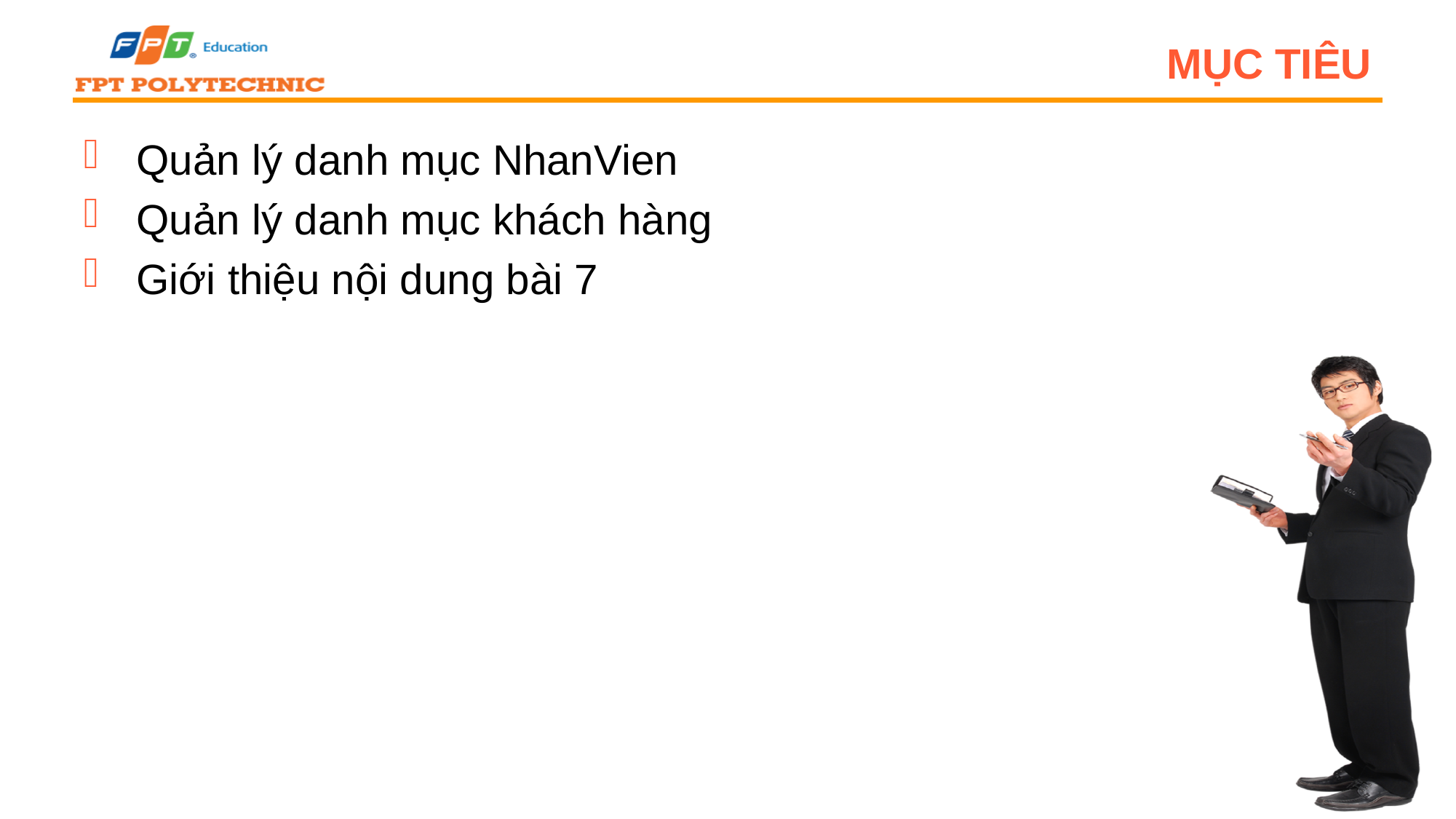

# Mục tiêu
 Quản lý danh mục NhanVien
 Quản lý danh mục khách hàng
 Giới thiệu nội dung bài 7